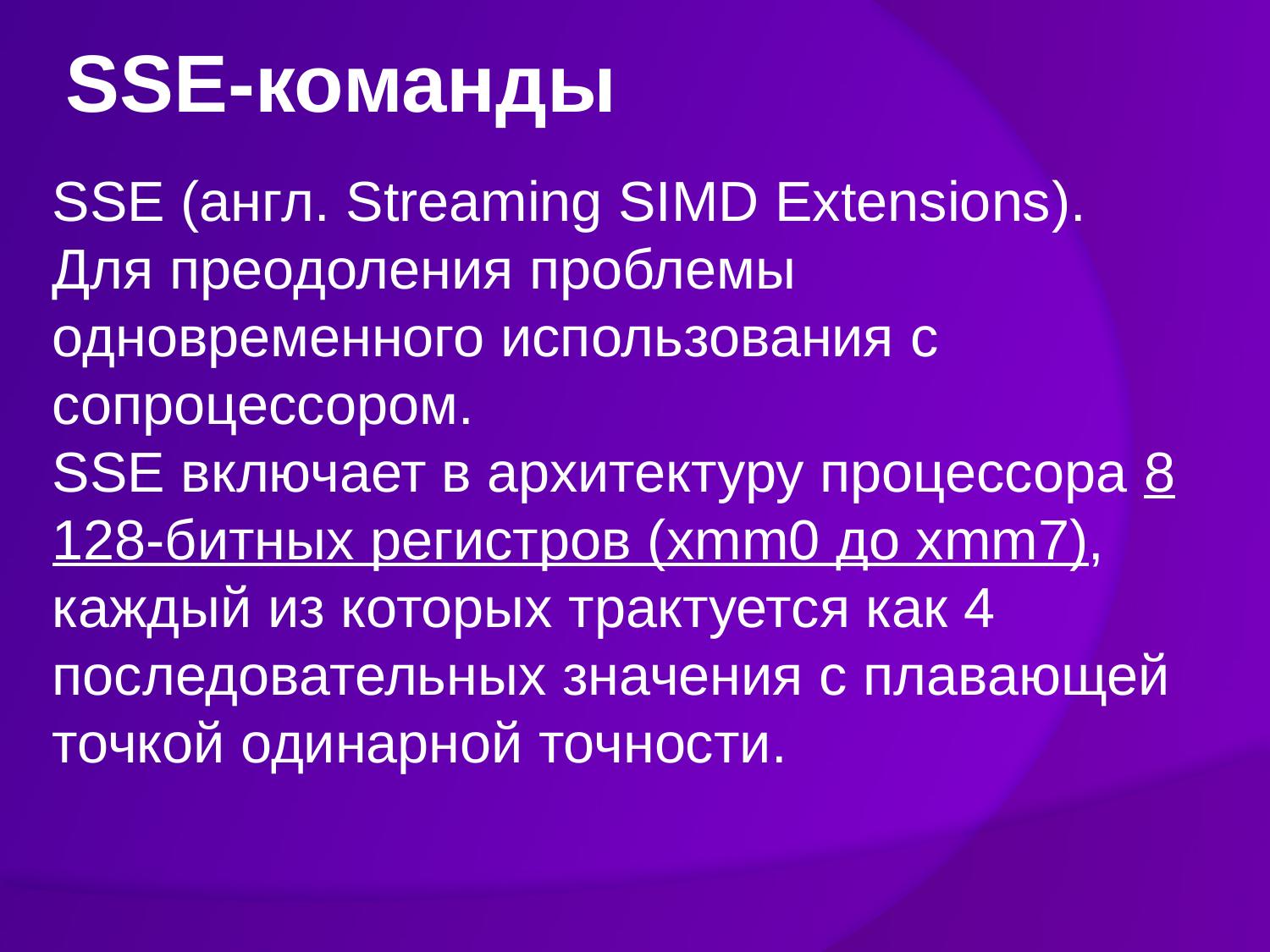

# SSE-команды
SSE (англ. Streaming SIMD Extensions).
Для преодоления проблемы одновременного использования c сопроцессором.
SSE включает в архитектуру процессора 8 128-битных регистров (xmm0 до xmm7), каждый из которых трактуется как 4 последовательных значения с плавающей точкой одинарной точности.